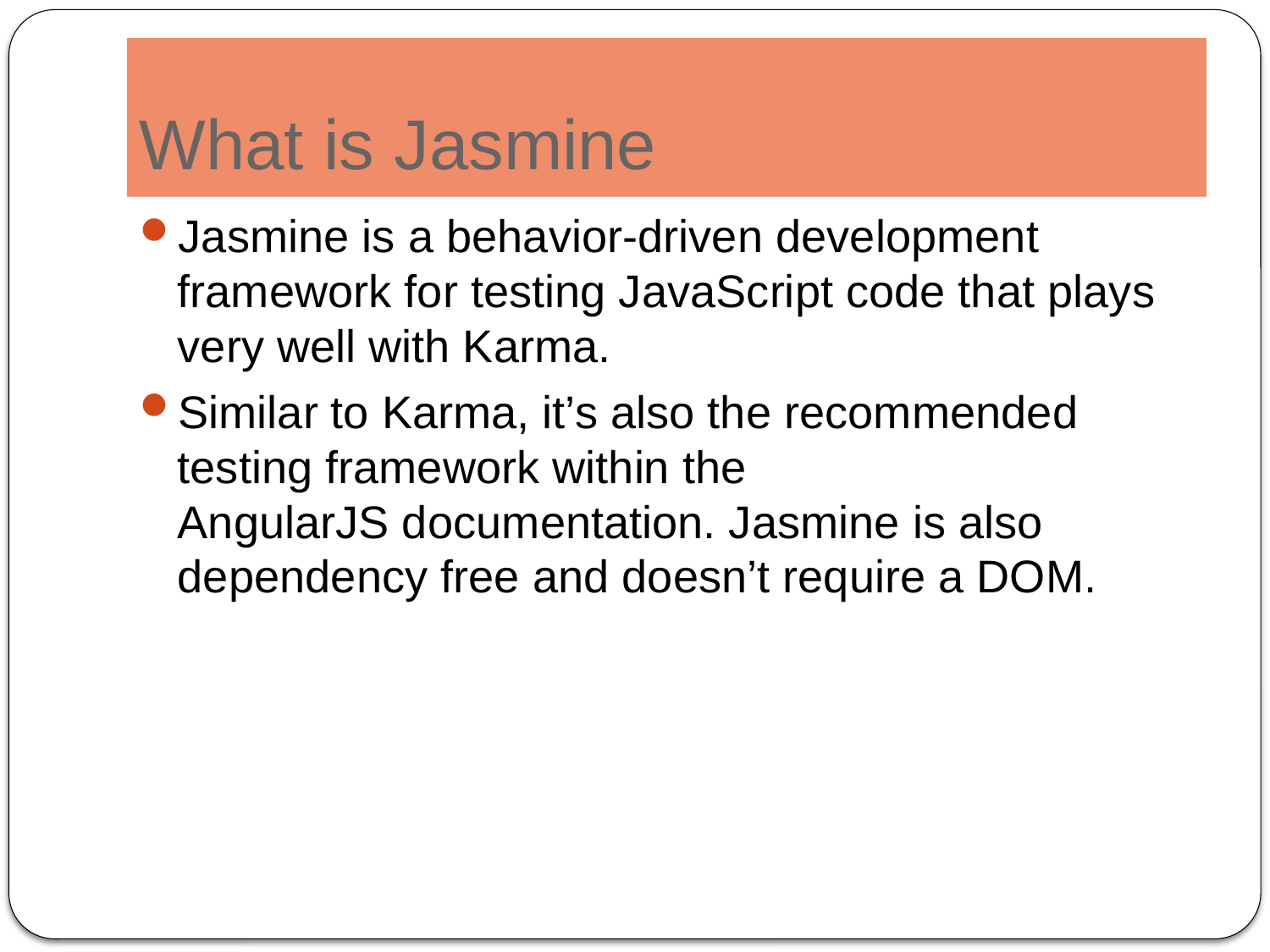

# What is Jasmine
Jasmine is a behavior-driven development framework for testing JavaScript code that plays very well with Karma.
Similar to Karma, it’s also the recommended testing framework within the AngularJS documentation. Jasmine is also dependency free and doesn’t require a DOM.